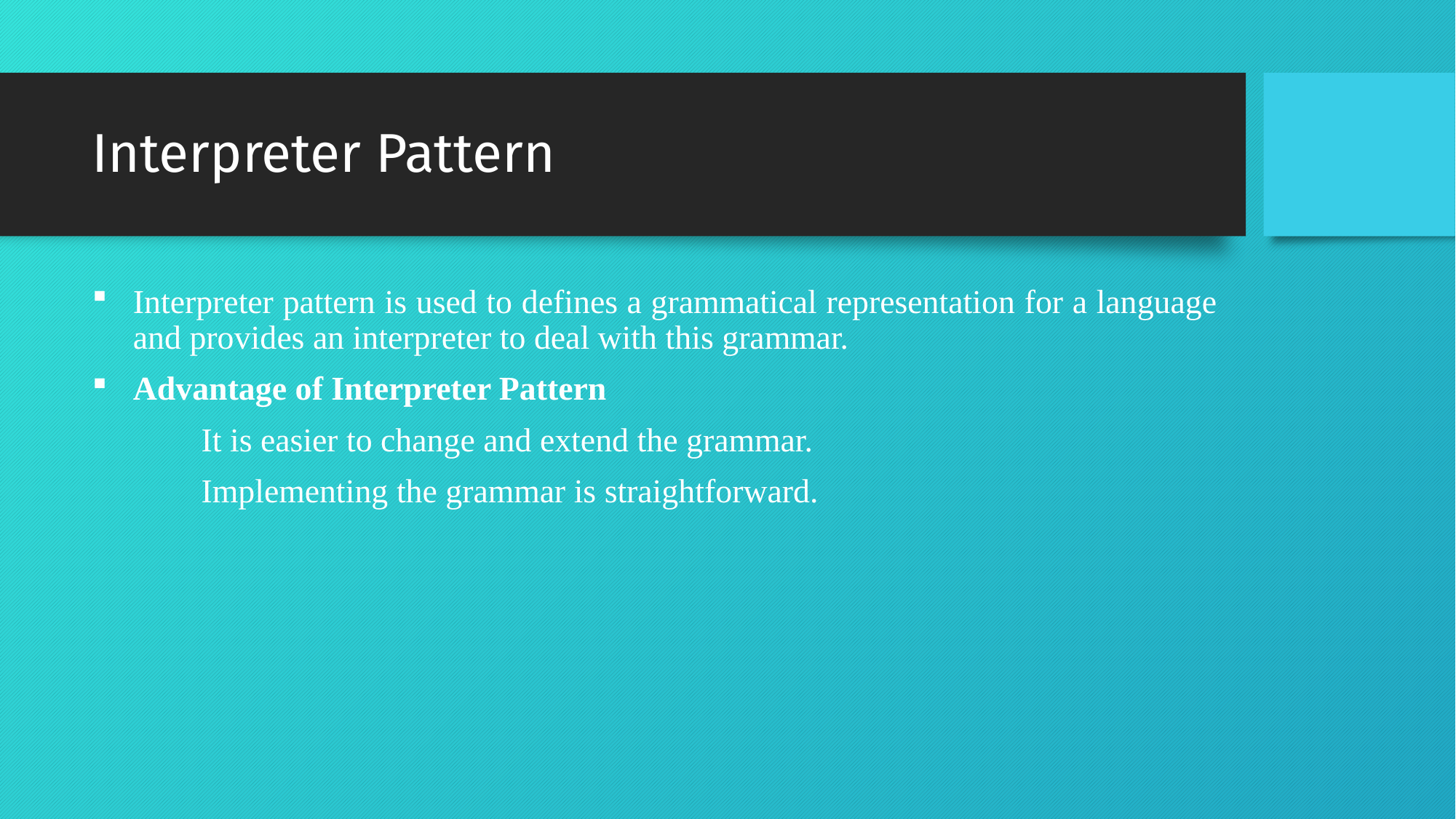

# Interpreter Pattern
Interpreter pattern is used to defines a grammatical representation for a language and provides an interpreter to deal with this grammar.
Advantage of Interpreter Pattern
	It is easier to change and extend the grammar.
	Implementing the grammar is straightforward.